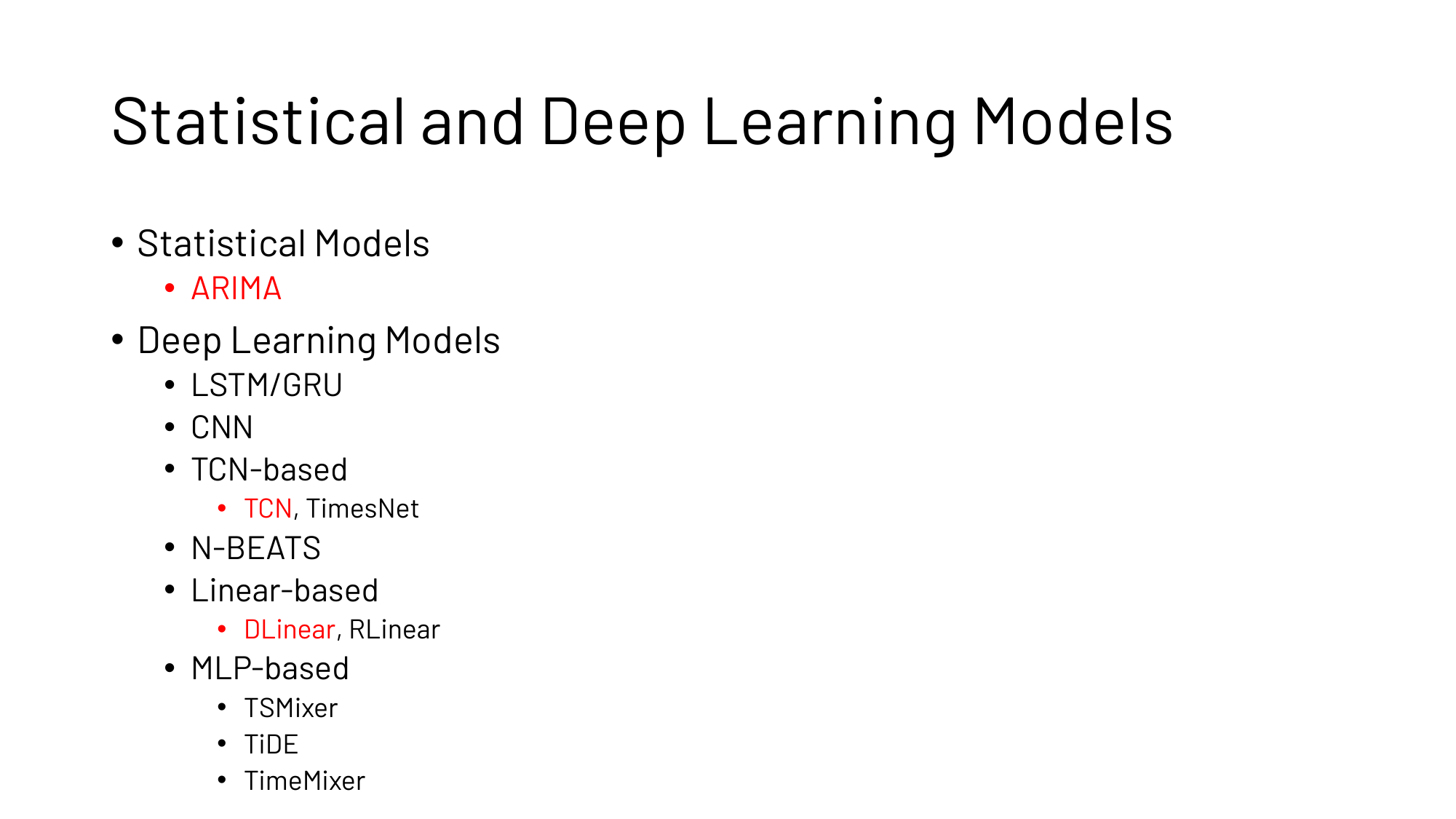

# Statistical and Deep Learning Models
Statistical Models
ARIMA
Deep Learning Models
LSTM/GRU
CNN
TCN-based
TCN, TimesNet
N-BEATS
Linear-based
DLinear, RLinear
MLP-based
TSMixer
TiDE
TimeMixer